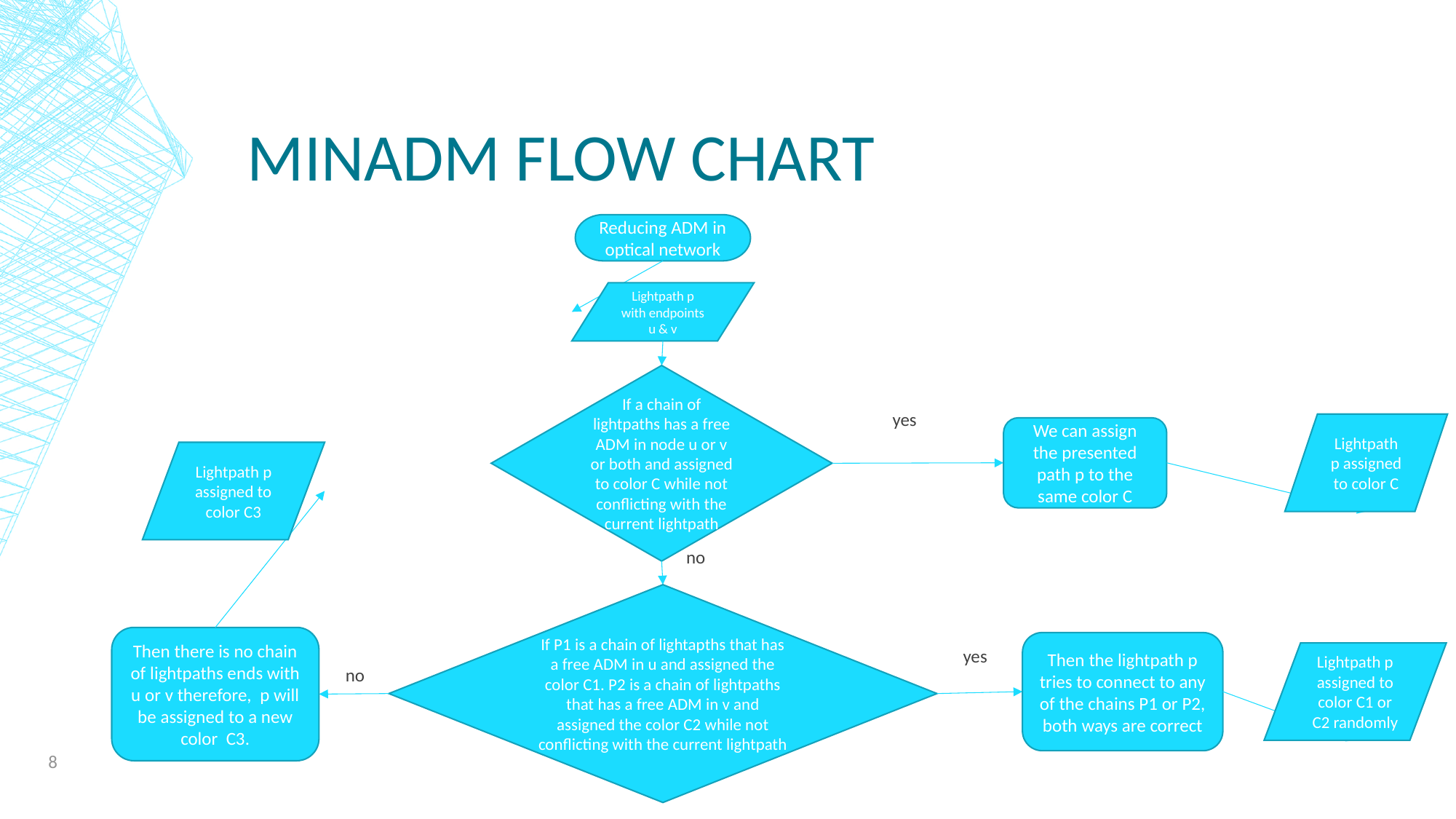

# minADM Flow chart
Reducing ADM in optical network
Lightpath p with endpoints u & v
If a chain of lightpaths has a free ADM in node u or v or both and assigned to color C while not conflicting with the current lightpath
yes
Lightpath p assigned to color C
We can assign the presented path p to the same color C
Lightpath p assigned to color C3
no
If P1 is a chain of lightapths that has a free ADM in u and assigned the color C1. P2 is a chain of lightpaths that has a free ADM in v and assigned the color C2 while not conflicting with the current lightpath
Then there is no chain of lightpaths ends with u or v therefore,  p will be assigned to a new color  C3.
Then the lightpath p tries to connect to any of the chains P1 or P2, both ways are correct
yes
Lightpath p assigned to color C1 or C2 randomly
no
8